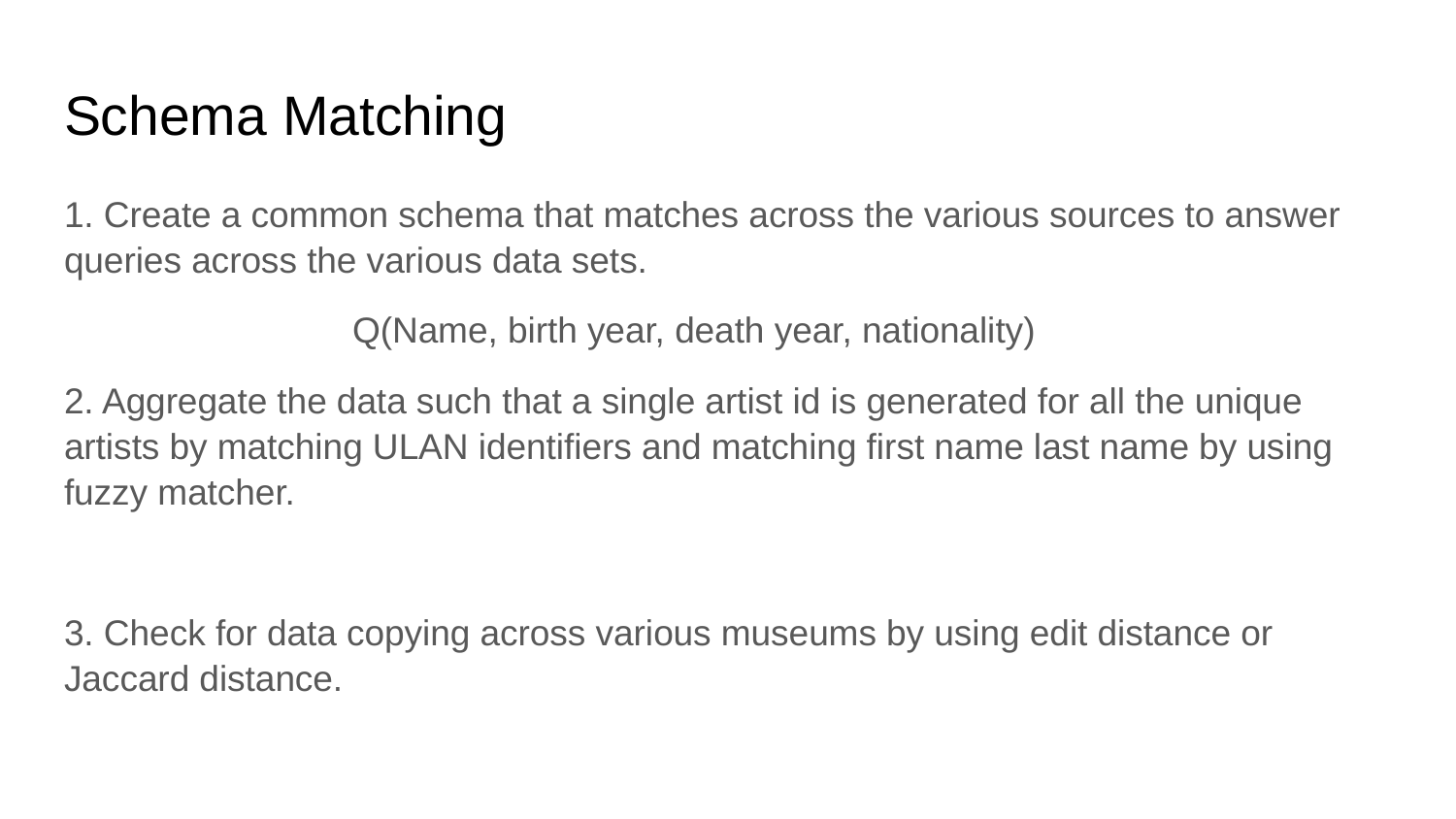

# Schema Matching
1. Create a common schema that matches across the various sources to answer queries across the various data sets.
Q(Name, birth year, death year, nationality)
2. Aggregate the data such that a single artist id is generated for all the unique artists by matching ULAN identifiers and matching first name last name by using fuzzy matcher.

3. Check for data copying across various museums by using edit distance or Jaccard distance.